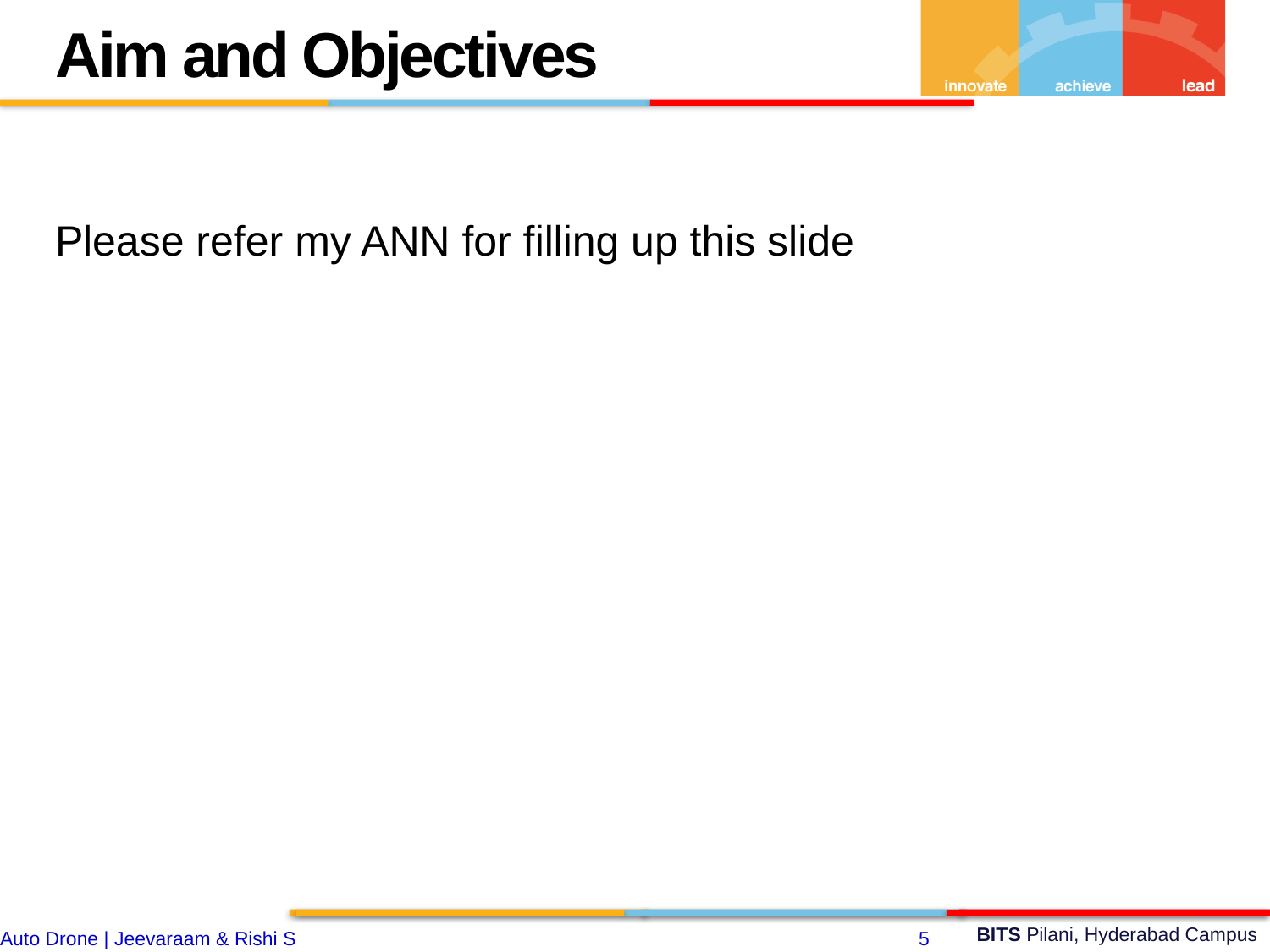

Aim and Objectives
Please refer my ANN for filling up this slide